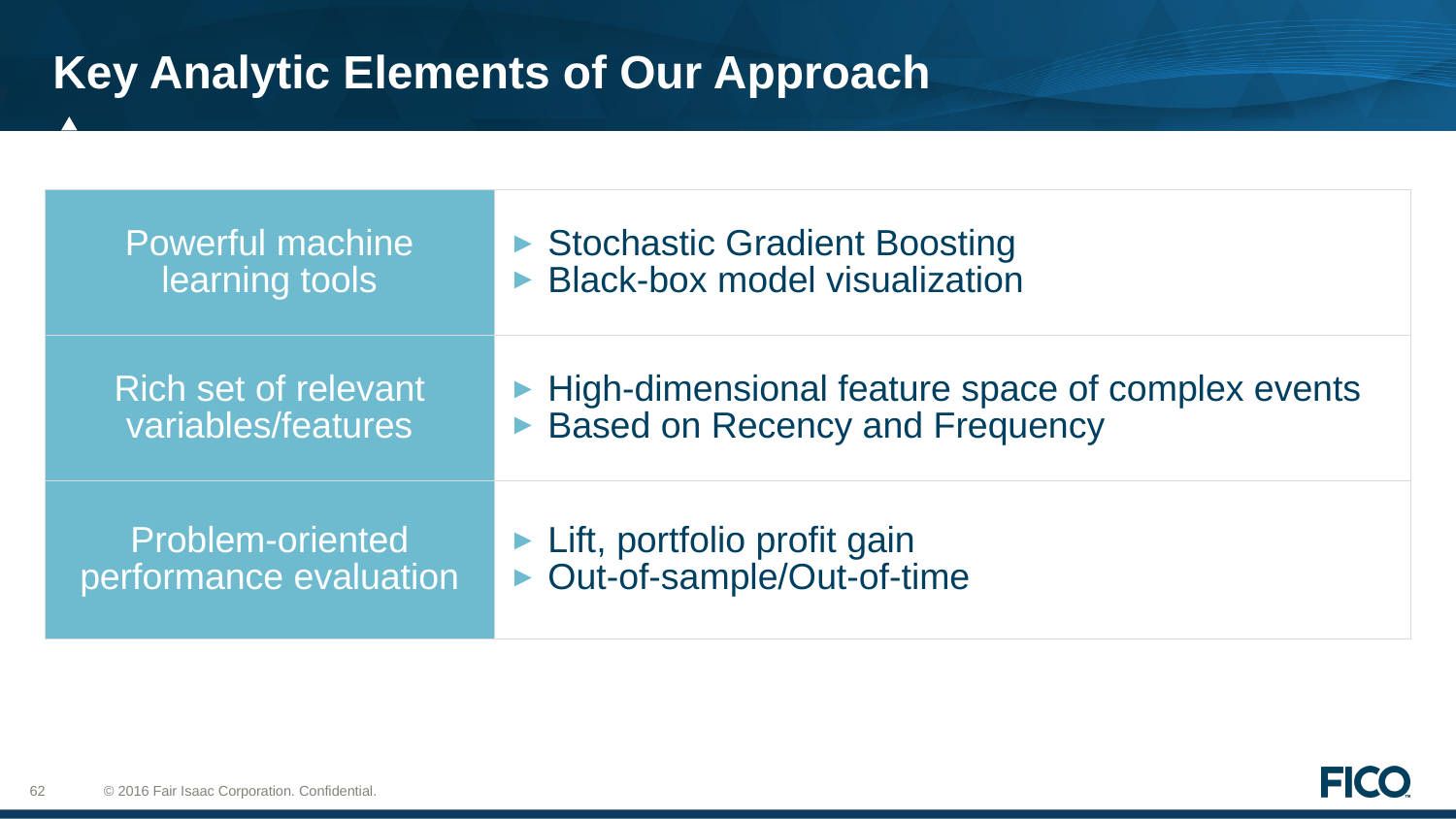

# Key Analytic Elements of Our Approach
| Powerful machine learning tools | Stochastic Gradient Boosting Black-box model visualization |
| --- | --- |
| Rich set of relevant variables/features | High-dimensional feature space of complex events Based on Recency and Frequency |
| Problem-oriented performance evaluation | Lift, portfolio profit gain Out-of-sample/Out-of-time |